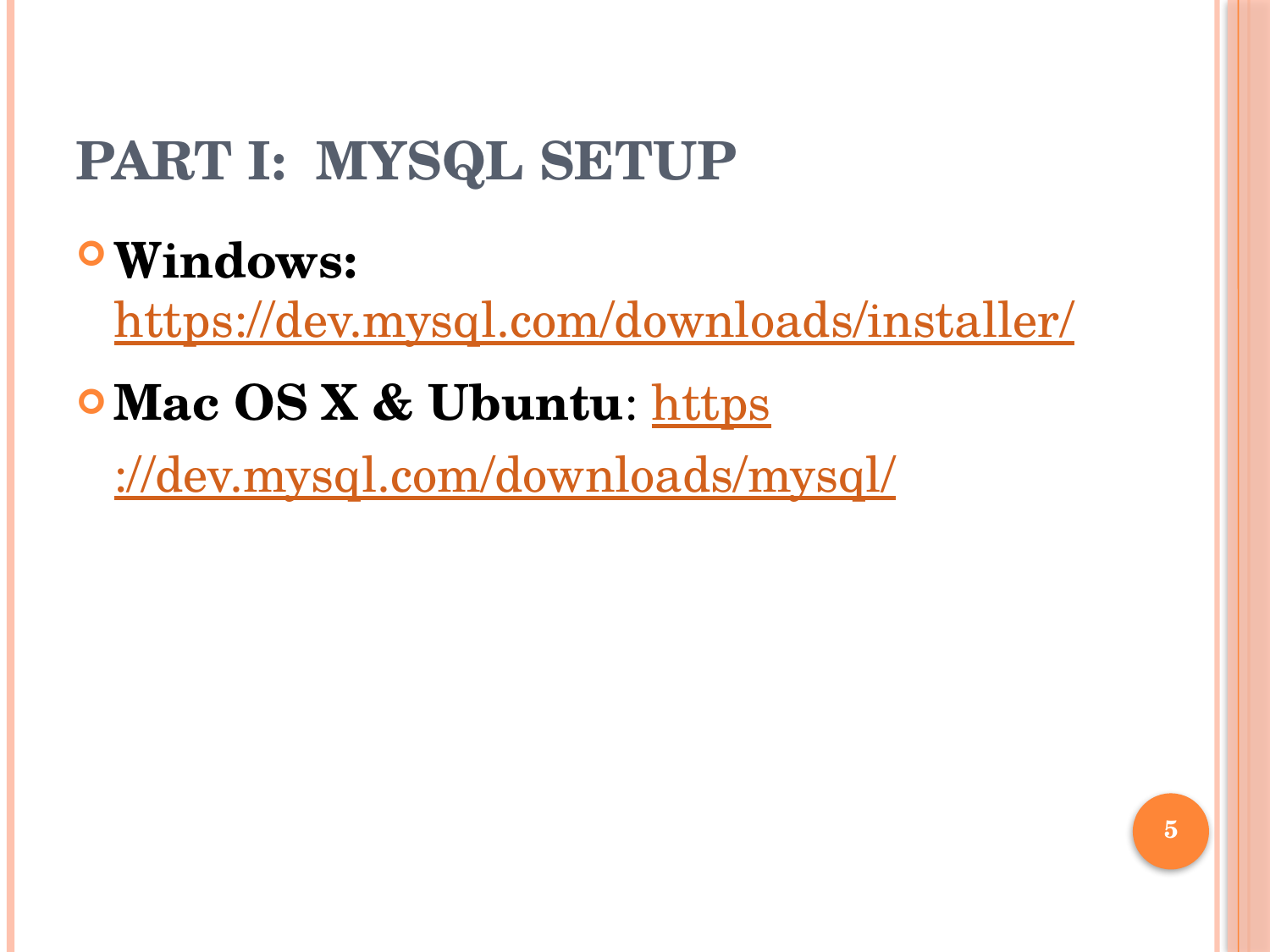

# Part I:  MySQL Setup
Windows: https://dev.mysql.com/downloads/installer/
Mac OS X & Ubuntu: https://dev.mysql.com/downloads/mysql/

5